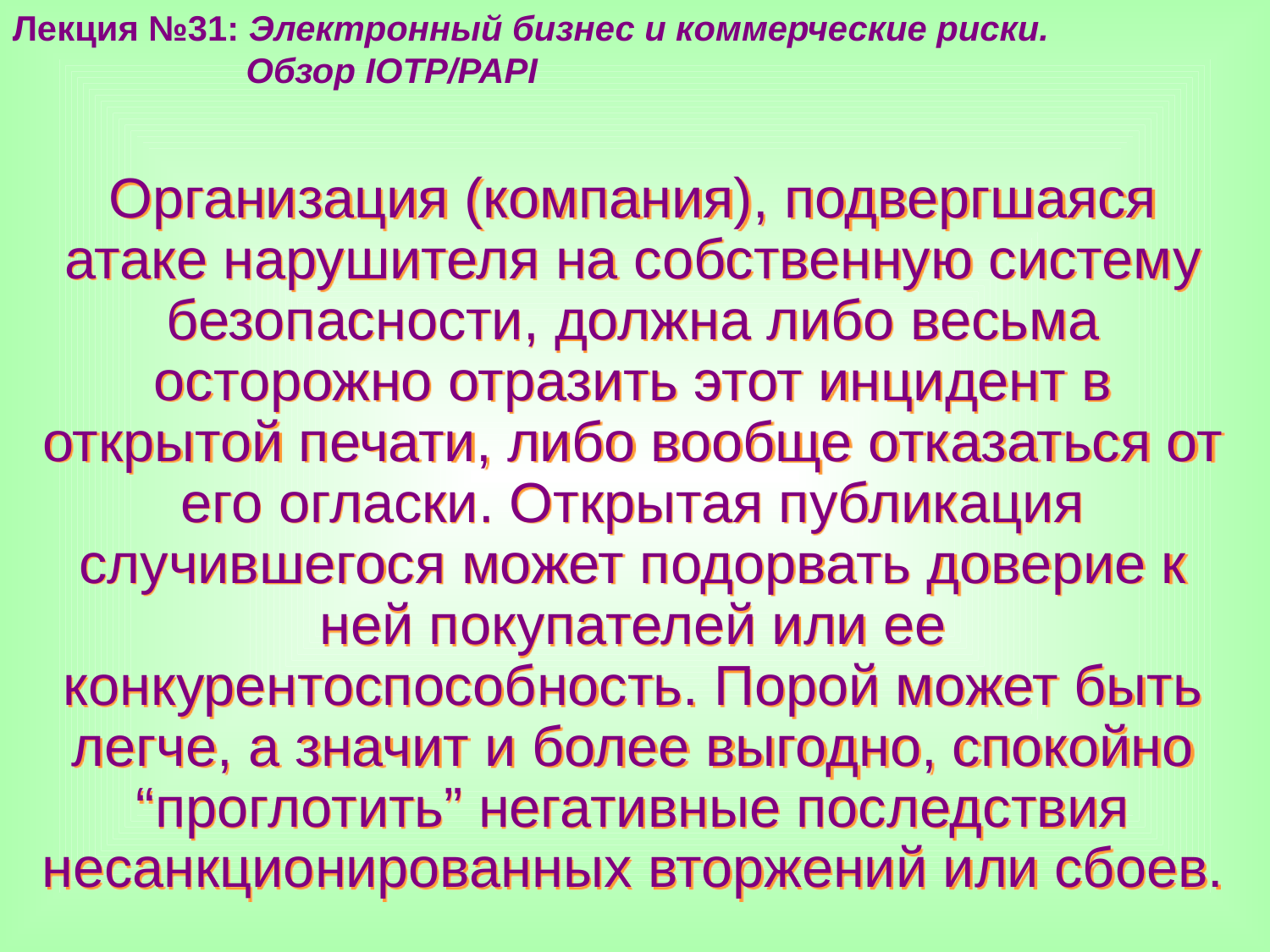

Лекция №31: Электронный бизнес и коммерческие риски.
                        Обзор IOTP/PAPI
Организация (компания), подвергшаяся атаке нарушителя на собственную систему безопасности, должна либо весьма осторожно отразить этот инцидент в открытой печати, либо вообще отказаться от его огласки. Открытая публикация случившегося может подорвать доверие к ней покупателей или ее конкурентоспособность. Порой может быть легче, а значит и более выгодно, спокойно “проглотить” негативные последствия несанкционированных вторжений или сбоев.